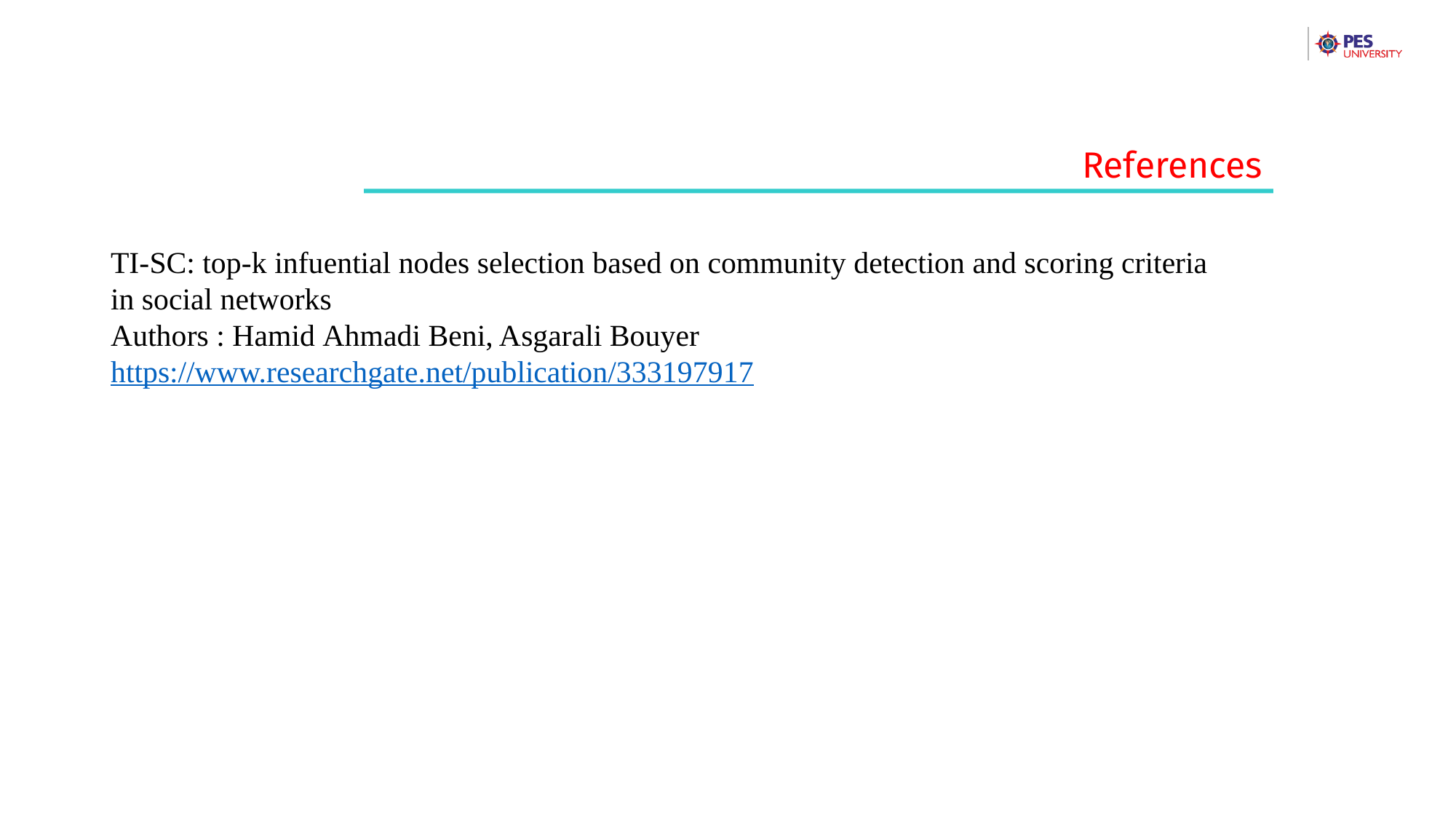

References

TI-SC: top-k infuential nodes selection based on community detection and scoring criteria in social networks
Authors : Hamid Ahmadi Beni, Asgarali Bouyer
https://www.researchgate.net/publication/333197917